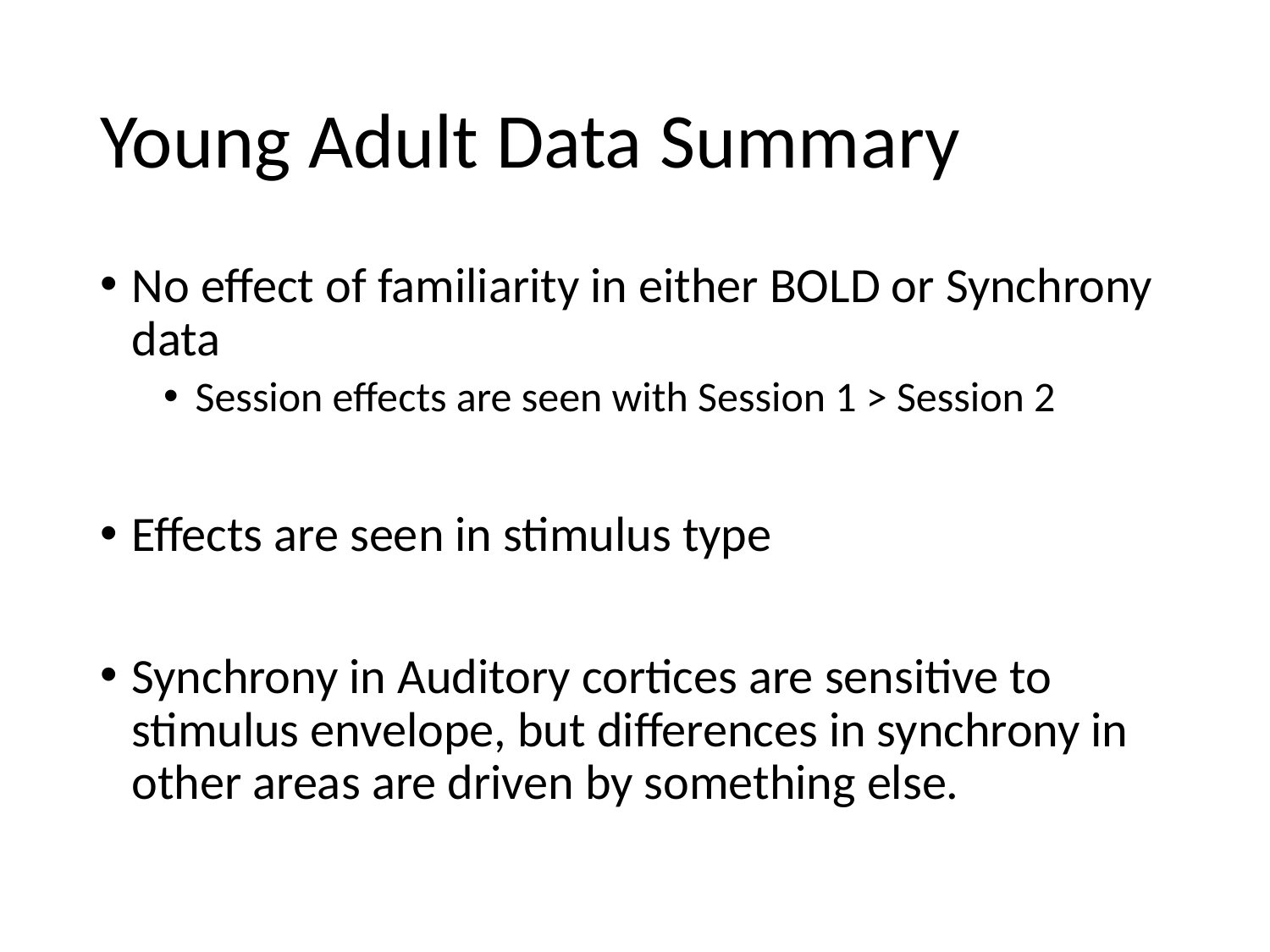

# Young Adult Data Summary
No effect of familiarity in either BOLD or Synchrony data
Session effects are seen with Session 1 > Session 2

Effects are seen in stimulus type

Synchrony in Auditory cortices are sensitive to stimulus envelope, but differences in synchrony in other areas are driven by something else.